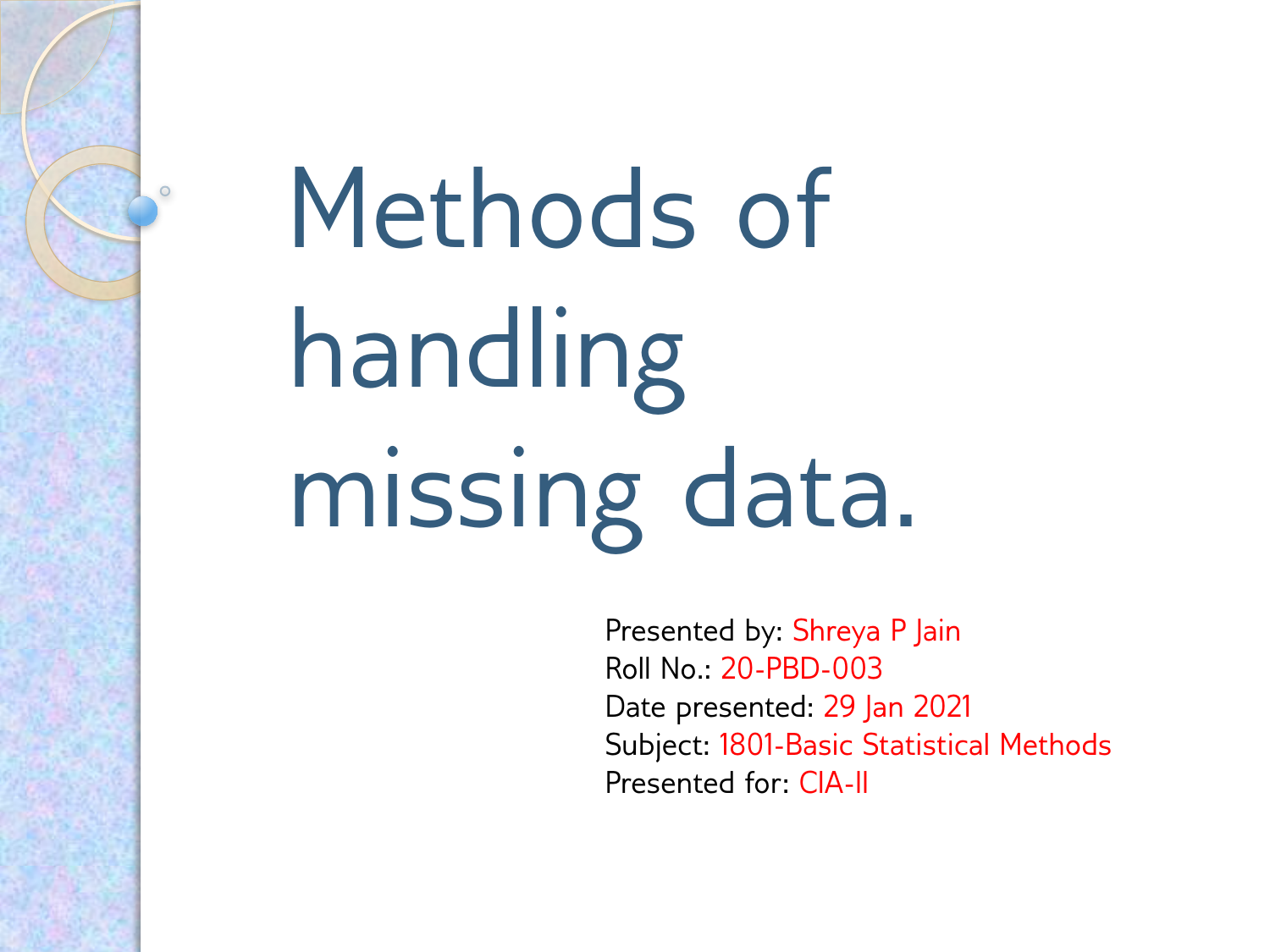

Methods of handling missing data.
Presented by: Shreya P Jain
Roll No.: 20-PBD-003
Date presented: 29 Jan 2021
Subject: 1801-Basic Statistical Methods
Presented for: CIA-II